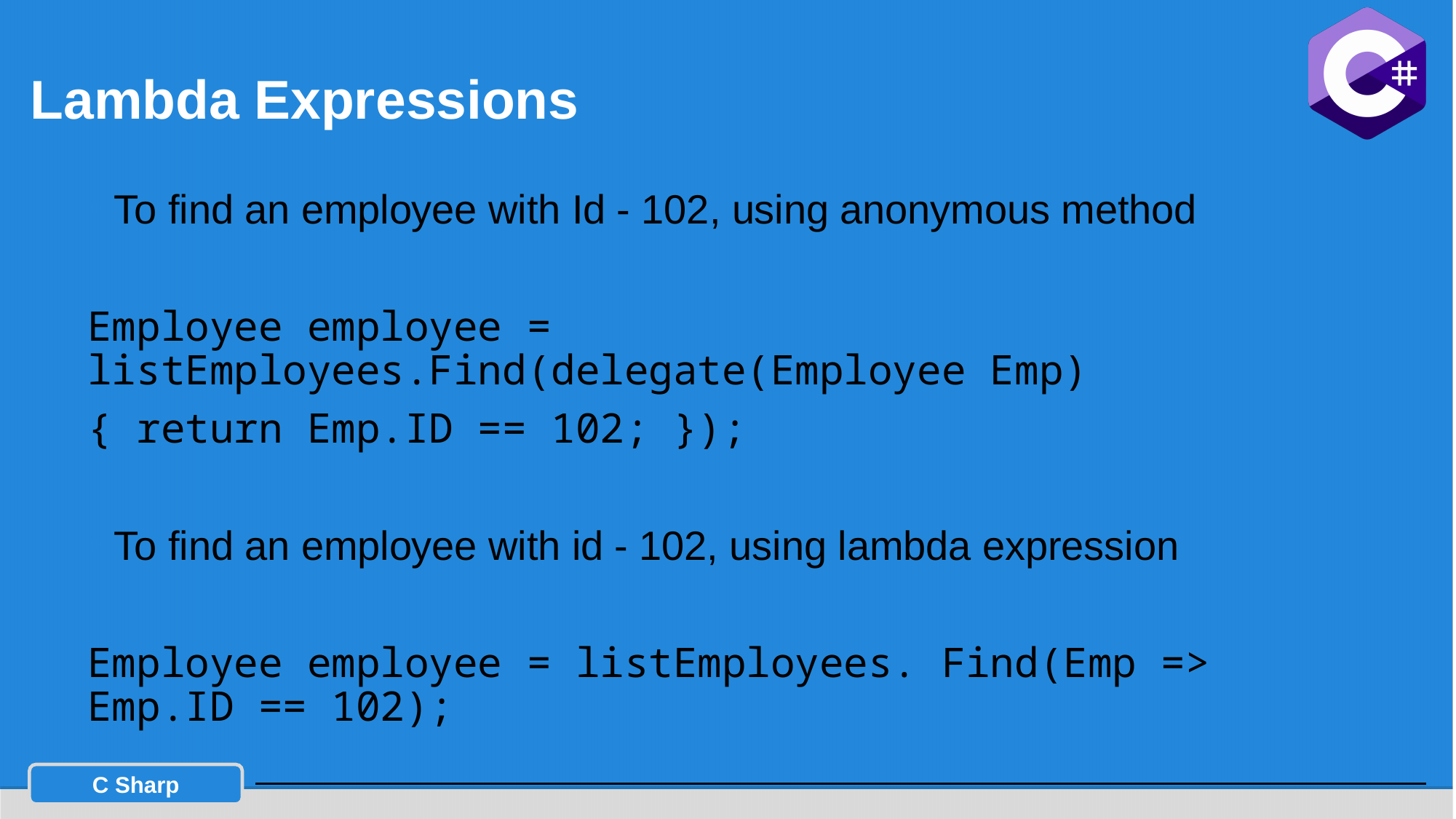

# Lambda Expressions
To find an employee with Id - 102, using anonymous method

Employee employee =      listEmployees.Find(delegate(Employee Emp)
{ return Emp.ID == 102; });

To find an employee with id - 102, using lambda expression

Employee employee = listEmployees. Find(Emp => Emp.ID == 102);